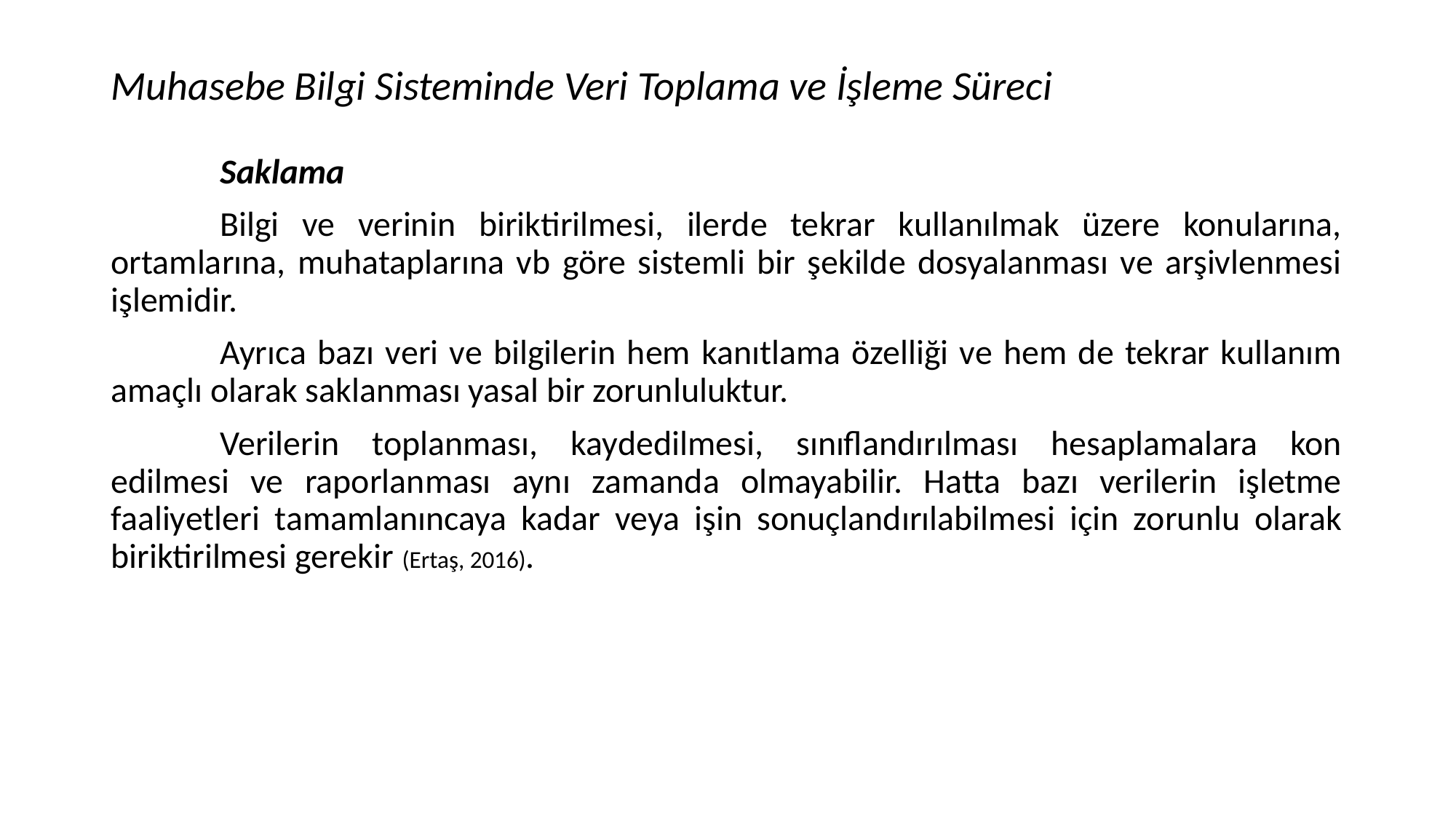

# Muhasebe Bilgi Sisteminde Veri Toplama ve İşleme Süreci
	Saklama
	Bilgi ve verinin biriktirilmesi, ilerde tekrar kullanılmak üzere konularına, ortamlarına, muhataplarına vb göre sistemli bir şekilde dosyalanması ve arşivlenmesi işlemidir.
	Ayrıca bazı veri ve bilgilerin hem kanıtlama özelliği ve hem de tekrar kullanım amaçlı olarak saklanması yasal bir zorunluluktur.
	Verilerin toplanması, kaydedilmesi, sınıflandırılması hesaplamalara kon edilmesi ve raporlanması aynı zamanda olmayabilir. Hatta bazı verilerin işletme faaliyetleri tamamlanıncaya kadar veya işin sonuçlandırılabilmesi için zorunlu olarak biriktirilmesi gerekir (Ertaş, 2016).